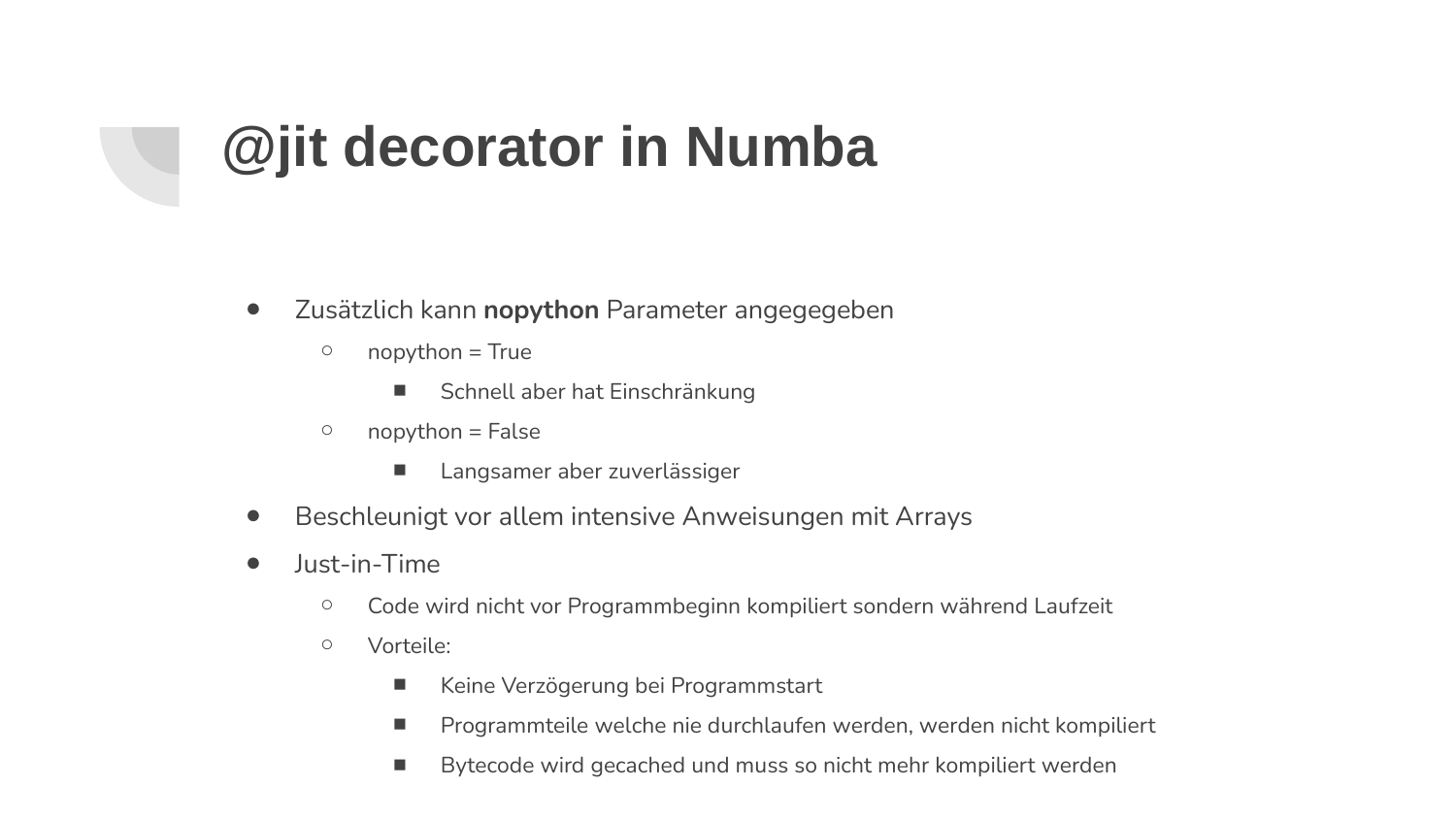

# @jit decorator in Numba
Zusätzlich kann nopython Parameter angegegeben
nopython = True
Schnell aber hat Einschränkung
nopython = False
Langsamer aber zuverlässiger
Beschleunigt vor allem intensive Anweisungen mit Arrays
Just-in-Time
Code wird nicht vor Programmbeginn kompiliert sondern während Laufzeit
Vorteile:
Keine Verzögerung bei Programmstart
Programmteile welche nie durchlaufen werden, werden nicht kompiliert
Bytecode wird gecached und muss so nicht mehr kompiliert werden